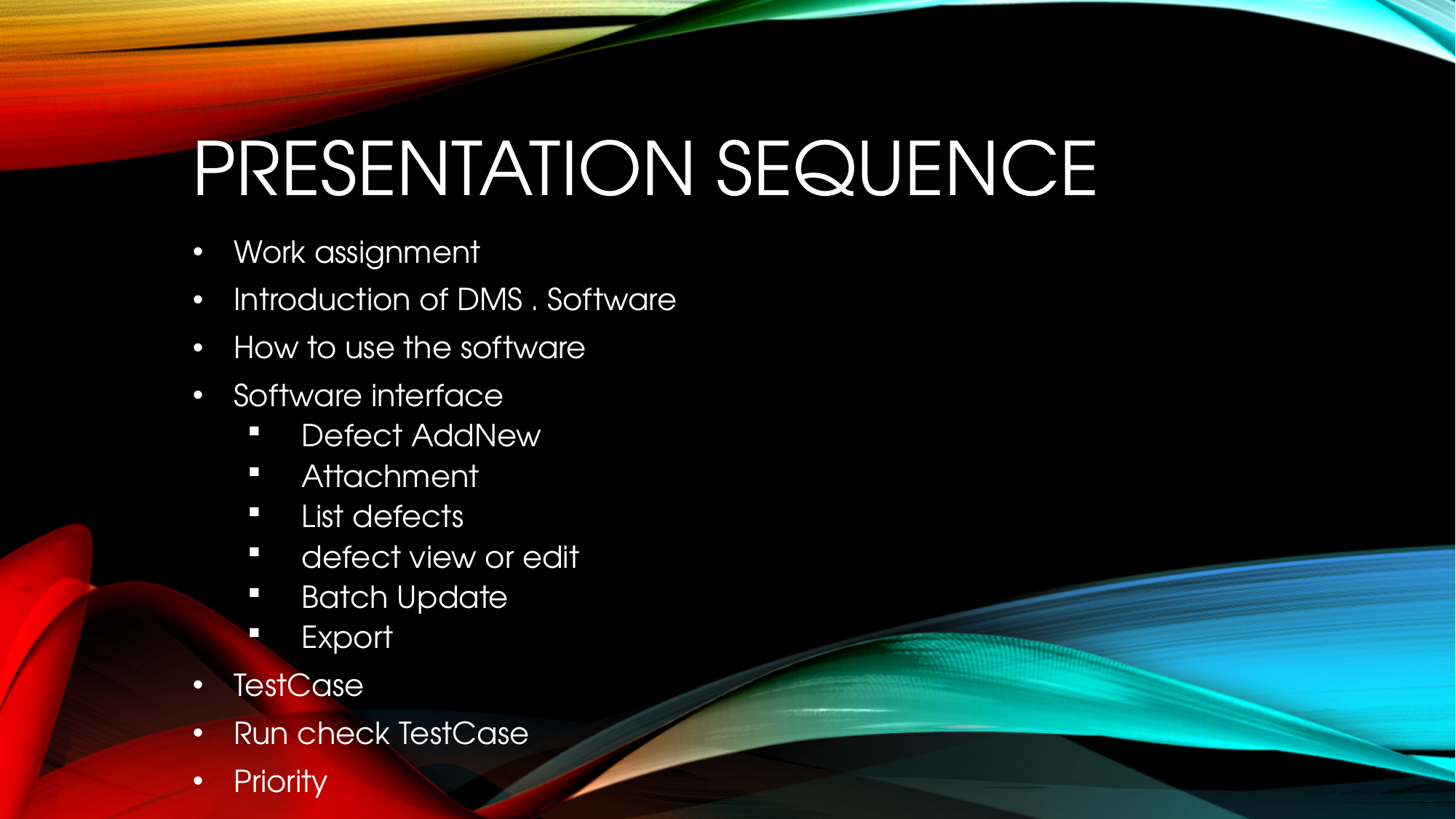

# Presentation sequence
Work assignment
Introduction of DMS . Software
How to use the software
Software interface
Defect AddNew
Attachment
List defects
defect view or edit
Batch Update
Export
TestCase
Run check TestCase
Priority